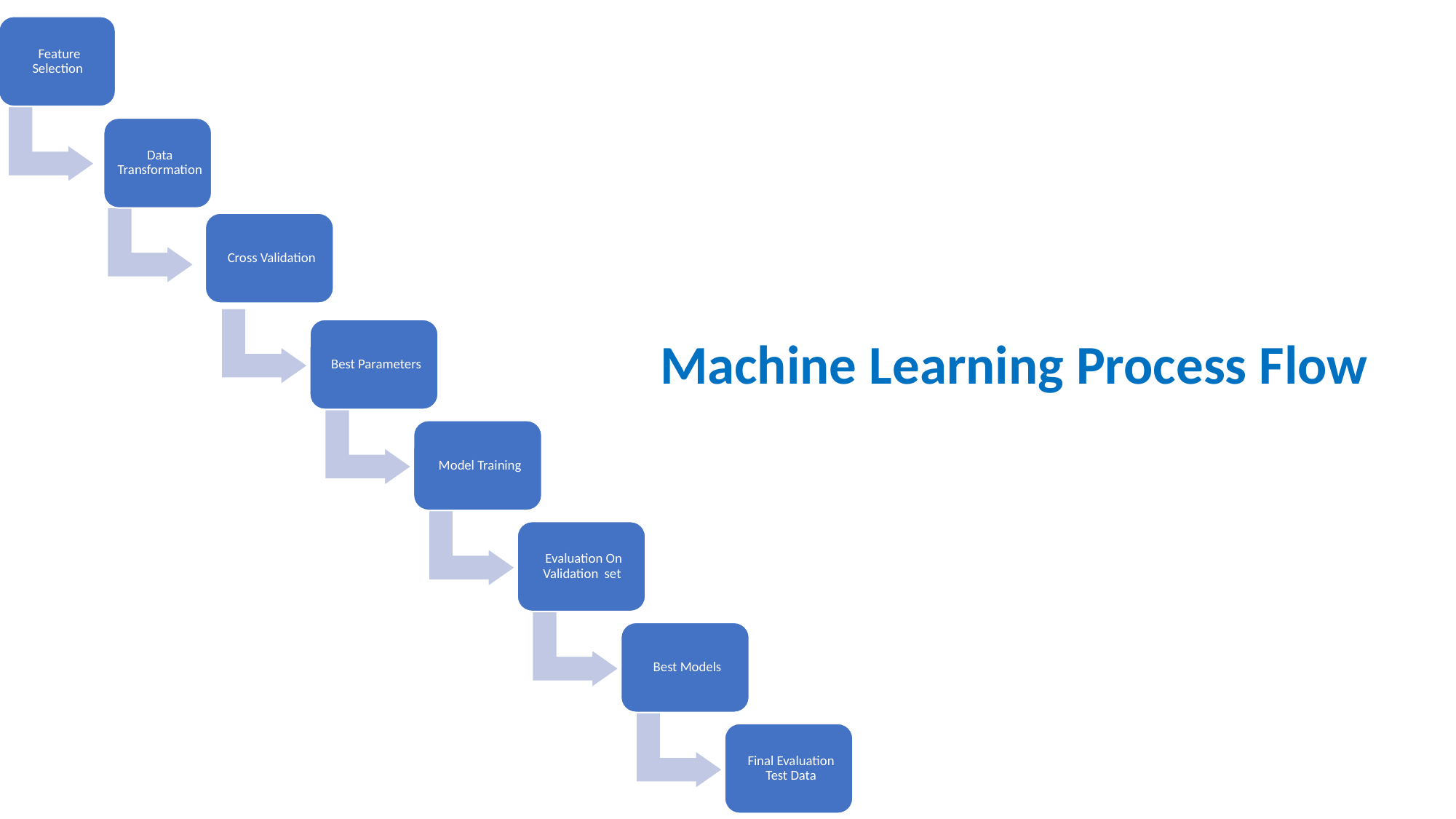

Feature Selection
Data Transformation
Cross Validation
Best Parameters
Model Training
Evaluation On Validation  set
Best Models
Final Evaluation Test Data
Machine Learning Process Flow